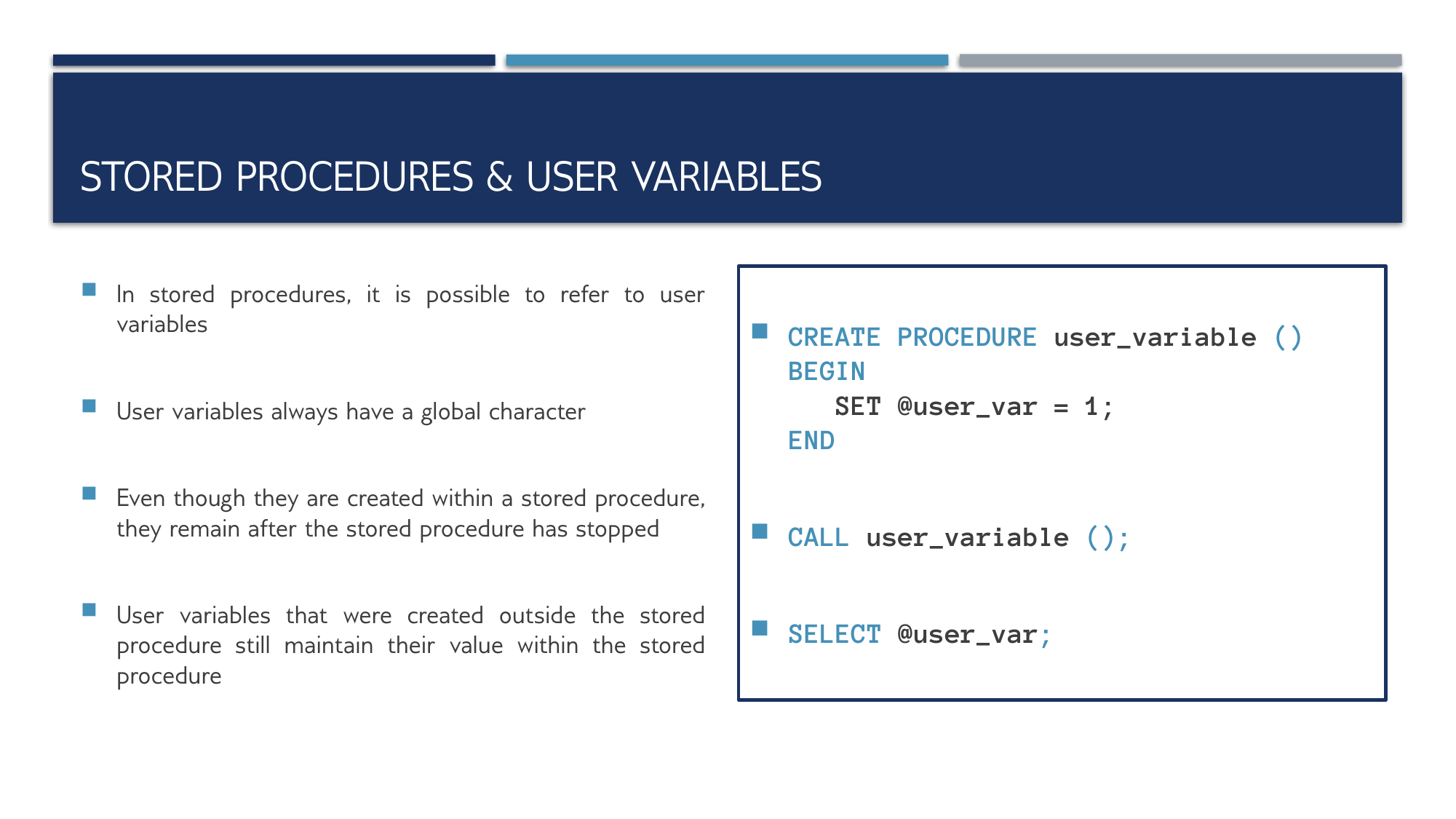

# Stored procedures & user variables
In stored procedures, it is possible to refer to user variables

User variables always have a global character

Even though they are created within a stored procedure, they remain after the stored procedure has stopped

User variables that were created outside the stored procedure still maintain their value within the stored procedure
CREATE PROCEDURE user_variable ()
BEGIN
   SET @user_var = 1;
END

CALL user_variable ();

SELECT @user_var;